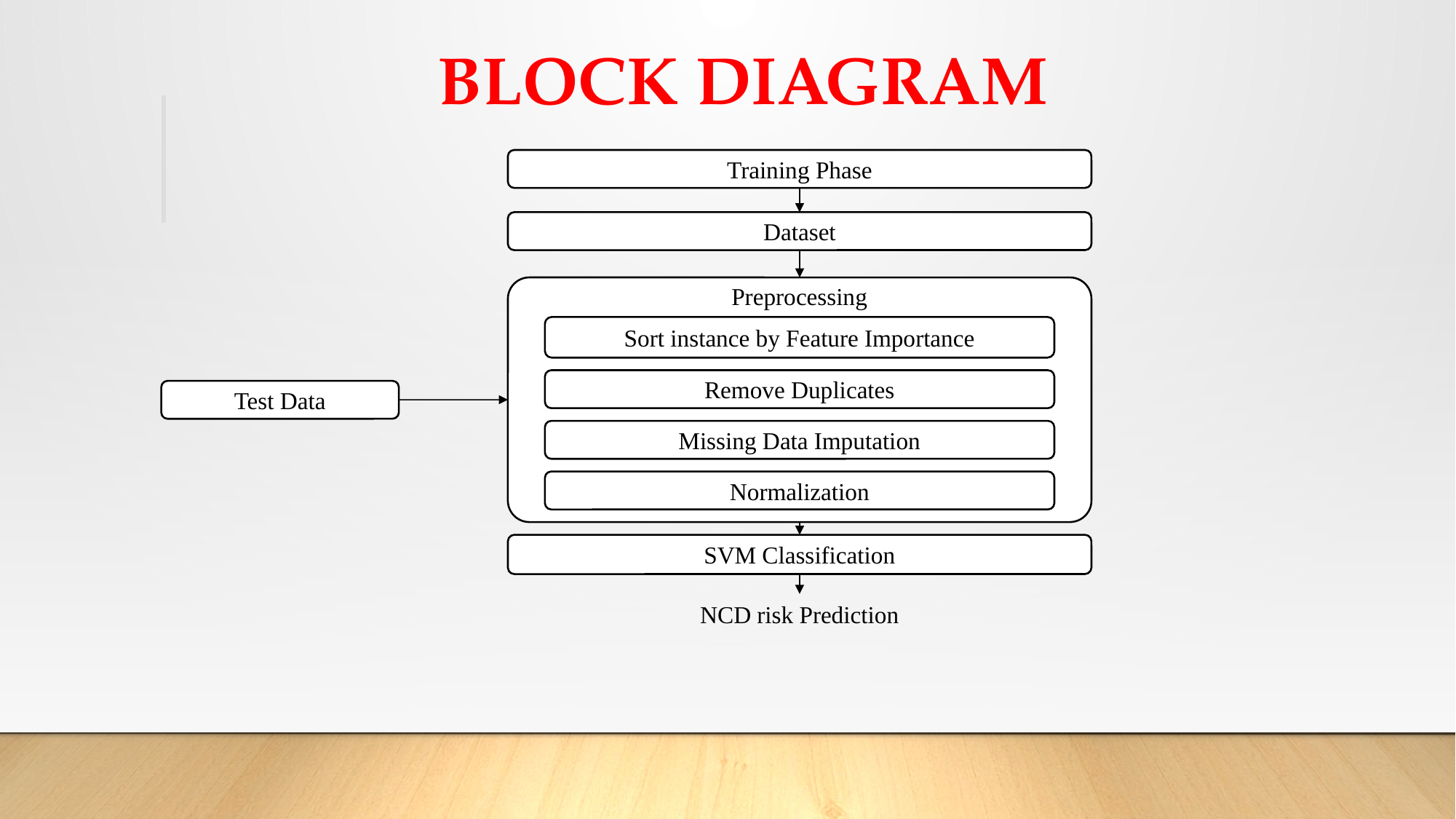

# BLOCK DIAGRAM
Training Phase
Dataset
Preprocessing

Sort instance by Feature Importance
Remove Duplicates
Test Data
Missing Data Imputation
Normalization
SVM Classification
NCD risk Prediction